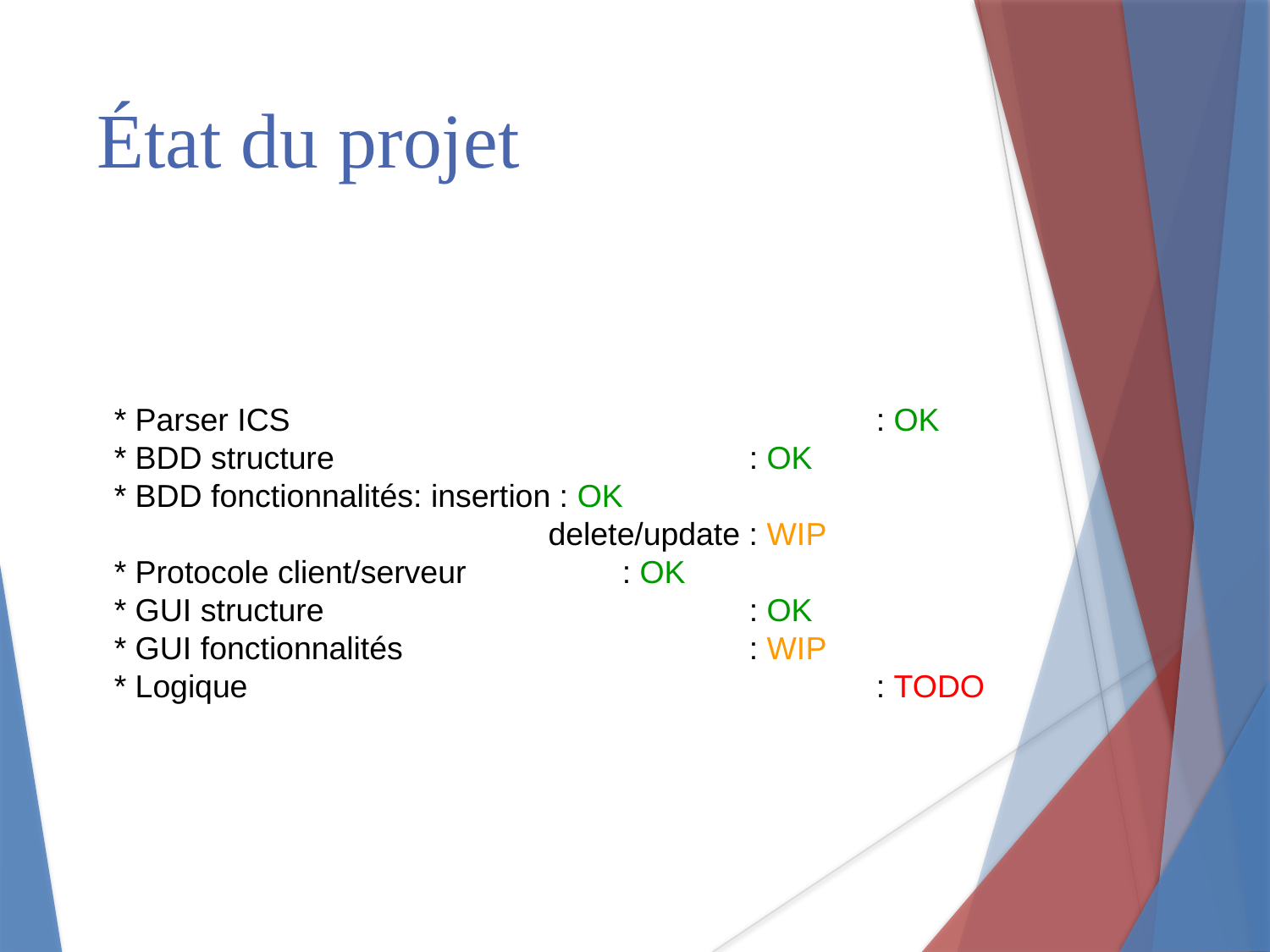

État du projet
* Parser ICS 					: OK
* BDD structure				: OK
* BDD fonctionnalités: insertion : OK
			      delete/update : WIP
* Protocole client/serveur		: OK
* GUI structure 				: OK
* GUI fonctionnalités			: WIP
* Logique					: TODO